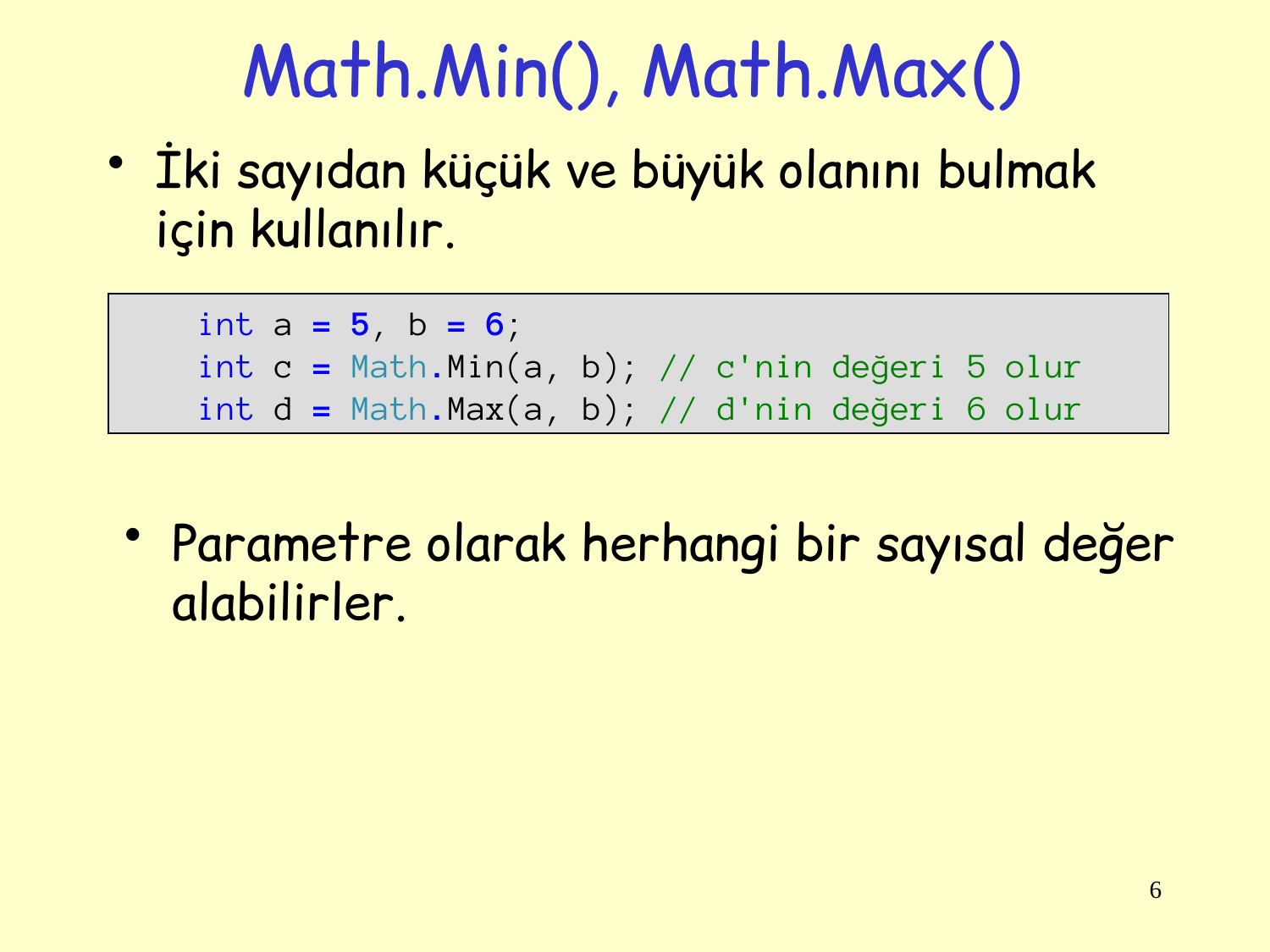

# Math.Min(), Math.Max()
İki sayıdan küçük ve büyük olanını bulmak için kullanılır.
    int a = 5, b = 6;
    int c = Math.Min(a, b); // c'nin değeri 5 olur
    int d = Math.Max(a, b); // d'nin değeri 6 olur
Parametre olarak herhangi bir sayısal değer alabilirler.
6